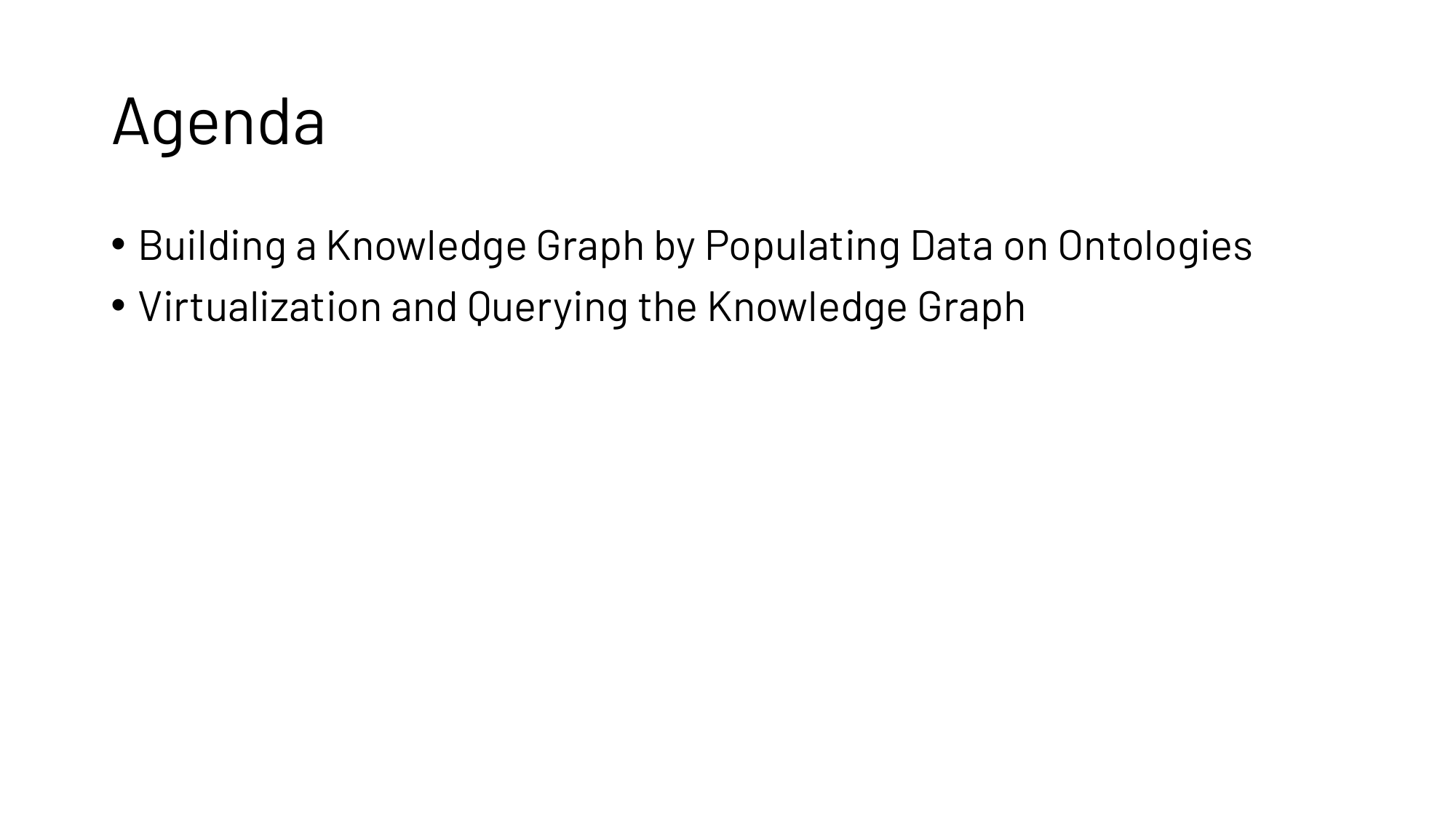

# Agenda
Building a Knowledge Graph by Populating Data on Ontologies
Virtualization and Querying the Knowledge Graph